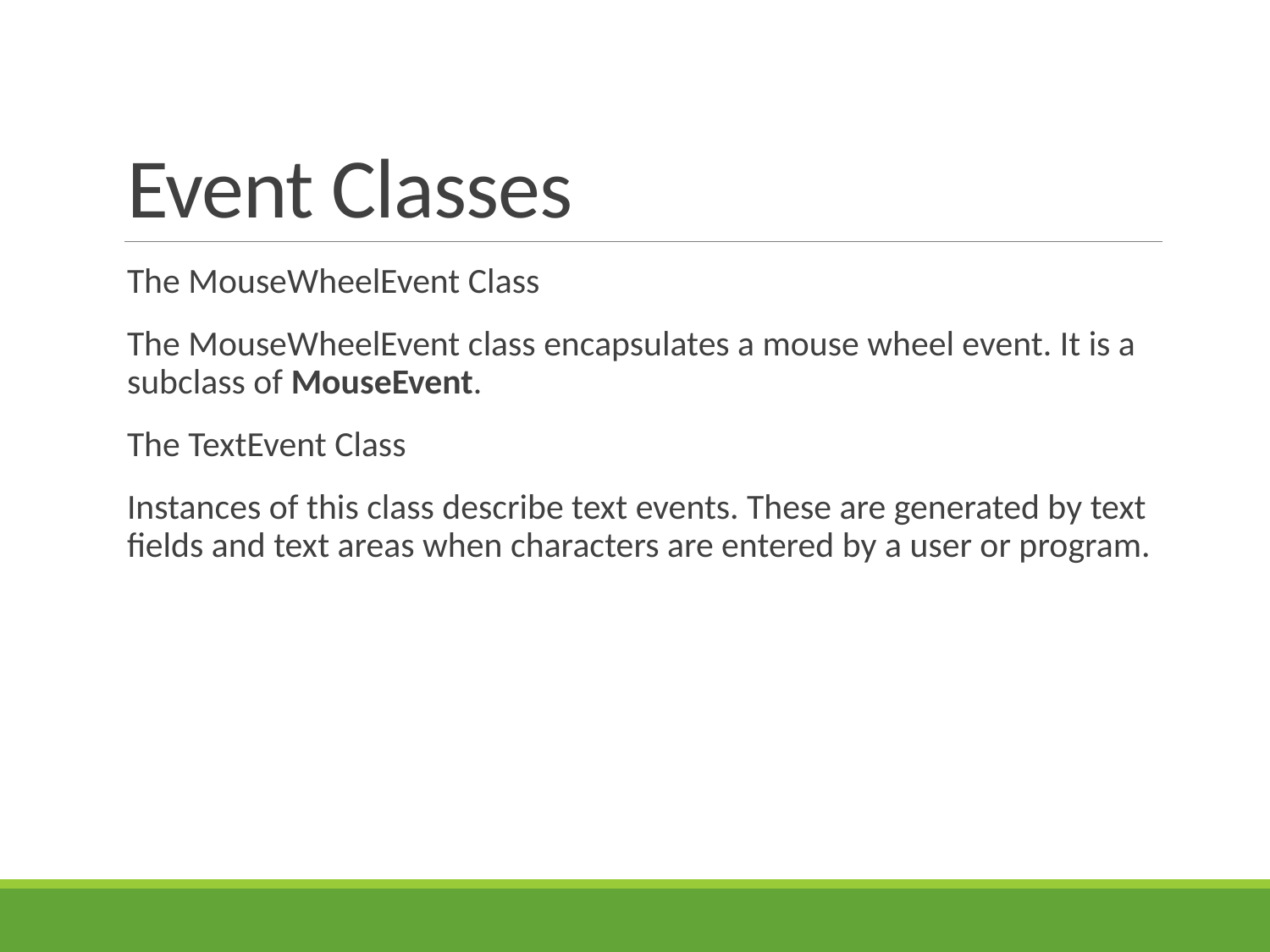

# Event Classes
The MouseWheelEvent Class
The MouseWheelEvent class encapsulates a mouse wheel event. It is a subclass of MouseEvent.
The TextEvent Class
Instances of this class describe text events. These are generated by text fields and text areas when characters are entered by a user or program.